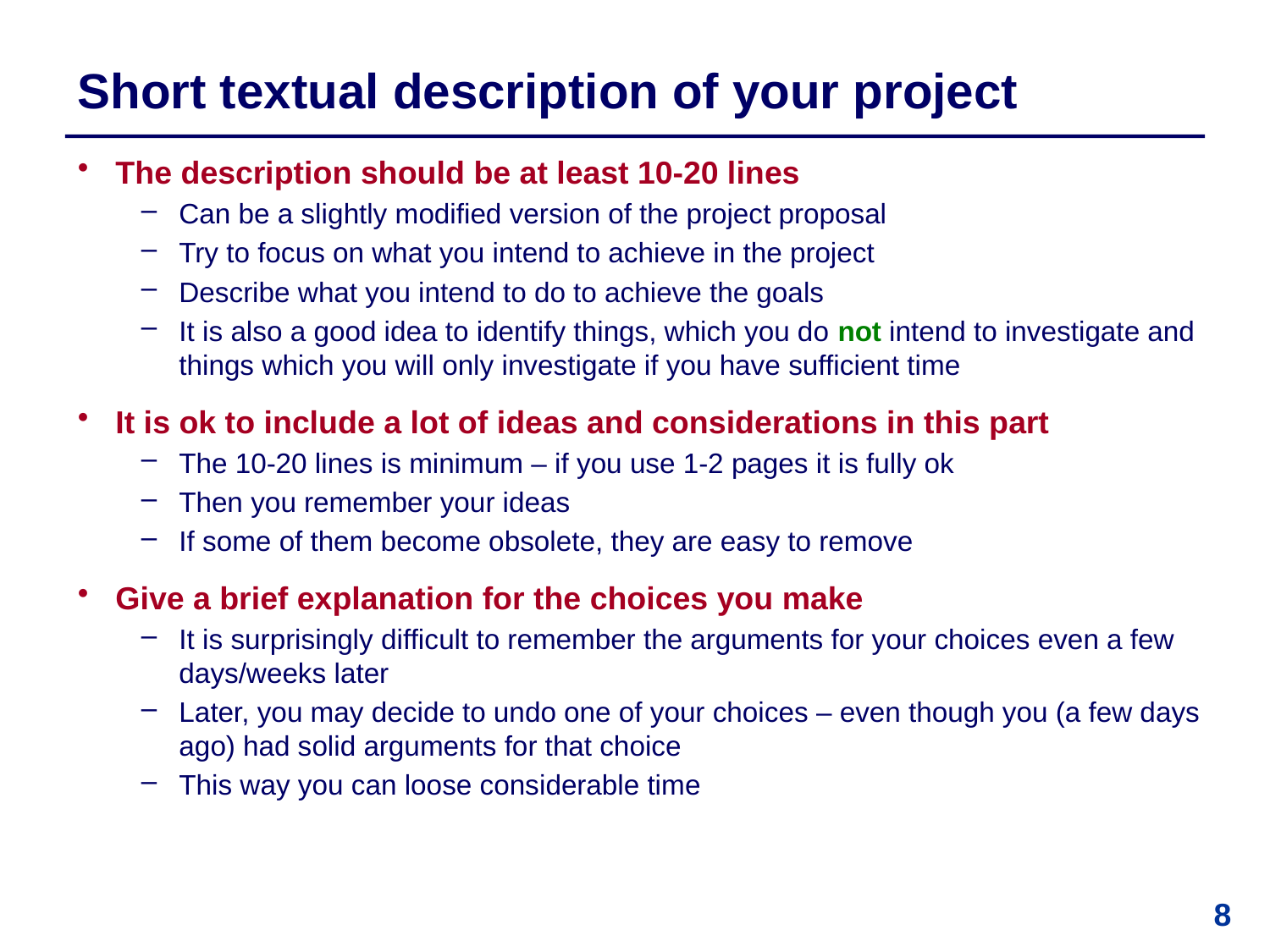

# Short textual description of your project
The description should be at least 10-20 lines
Can be a slightly modified version of the project proposal
Try to focus on what you intend to achieve in the project
Describe what you intend to do to achieve the goals
It is also a good idea to identify things, which you do not intend to investigate and things which you will only investigate if you have sufficient time
It is ok to include a lot of ideas and considerations in this part
The 10-20 lines is minimum – if you use 1-2 pages it is fully ok
Then you remember your ideas
If some of them become obsolete, they are easy to remove
Give a brief explanation for the choices you make
It is surprisingly difficult to remember the arguments for your choices even a few days/weeks later
Later, you may decide to undo one of your choices – even though you (a few days ago) had solid arguments for that choice
This way you can loose considerable time
8